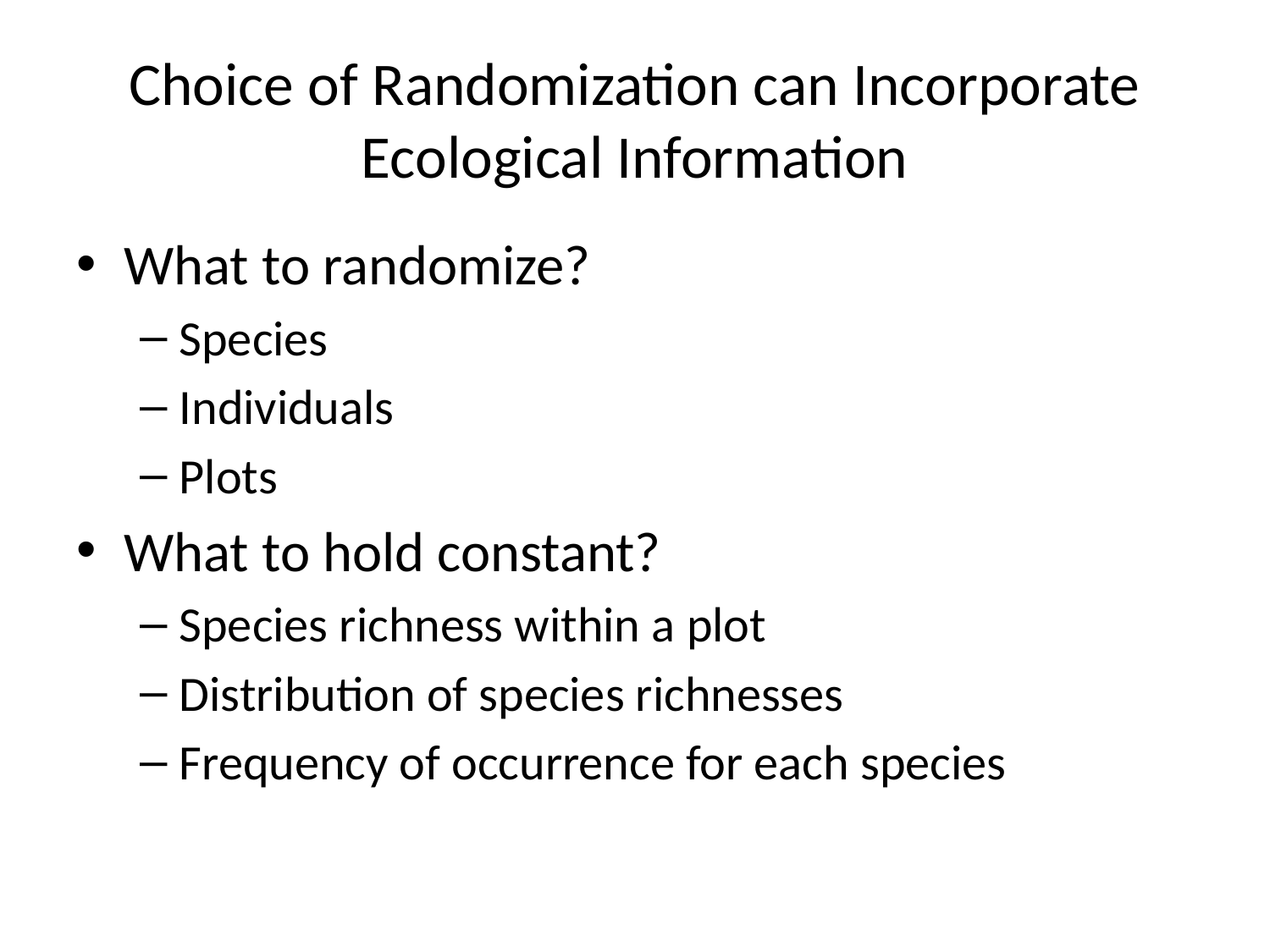

# Choice of Randomization can Incorporate Ecological Information
What to randomize?
Species
Individuals
Plots
What to hold constant?
Species richness within a plot
Distribution of species richnesses
Frequency of occurrence for each species